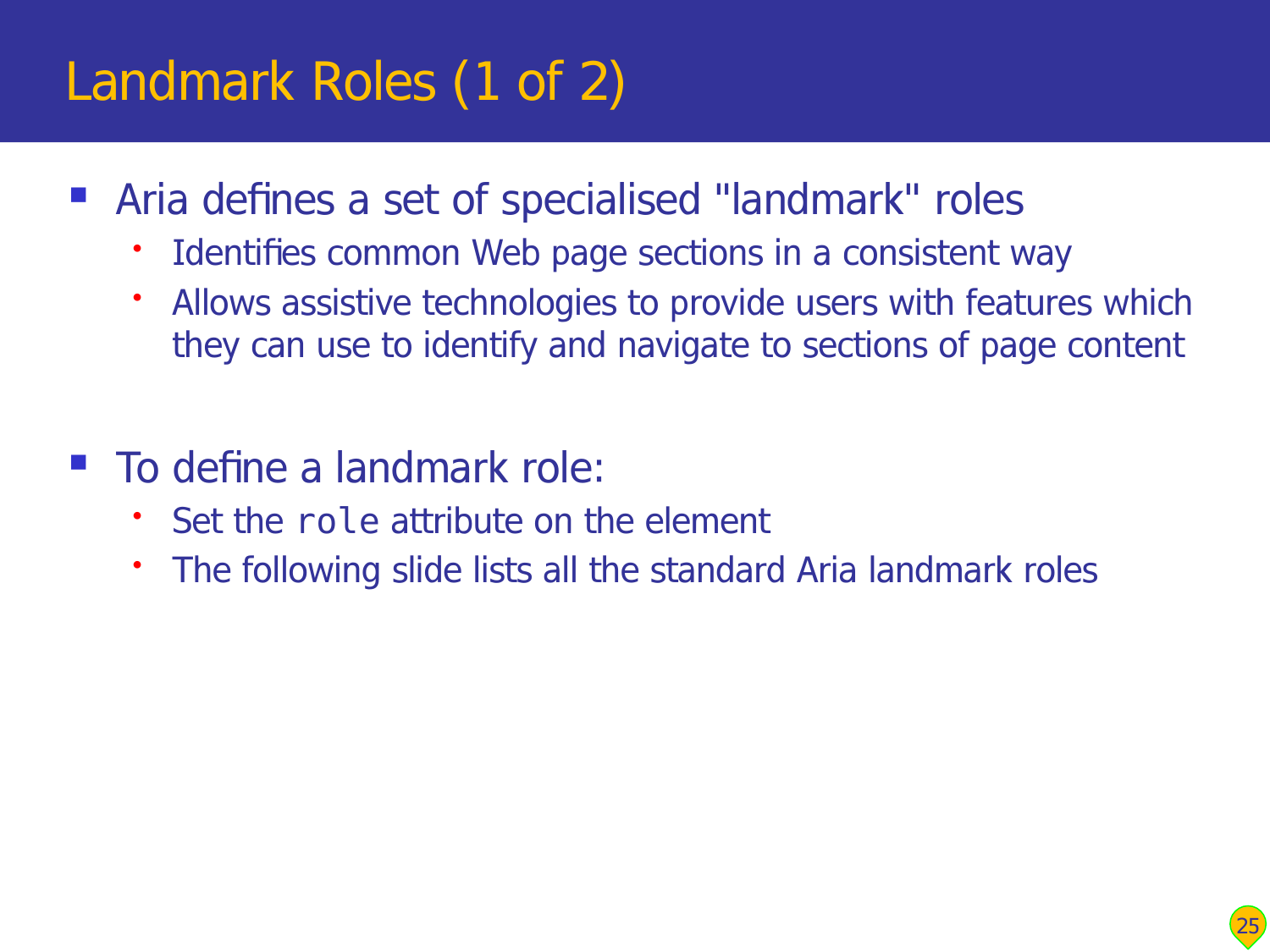

# Landmark Roles (1 of 2)
Aria defines a set of specialised "landmark" roles
Identifies common Web page sections in a consistent way
Allows assistive technologies to provide users with features which they can use to identify and navigate to sections of page content

To define a landmark role:
Set the role attribute on the element
The following slide lists all the standard Aria landmark roles
25